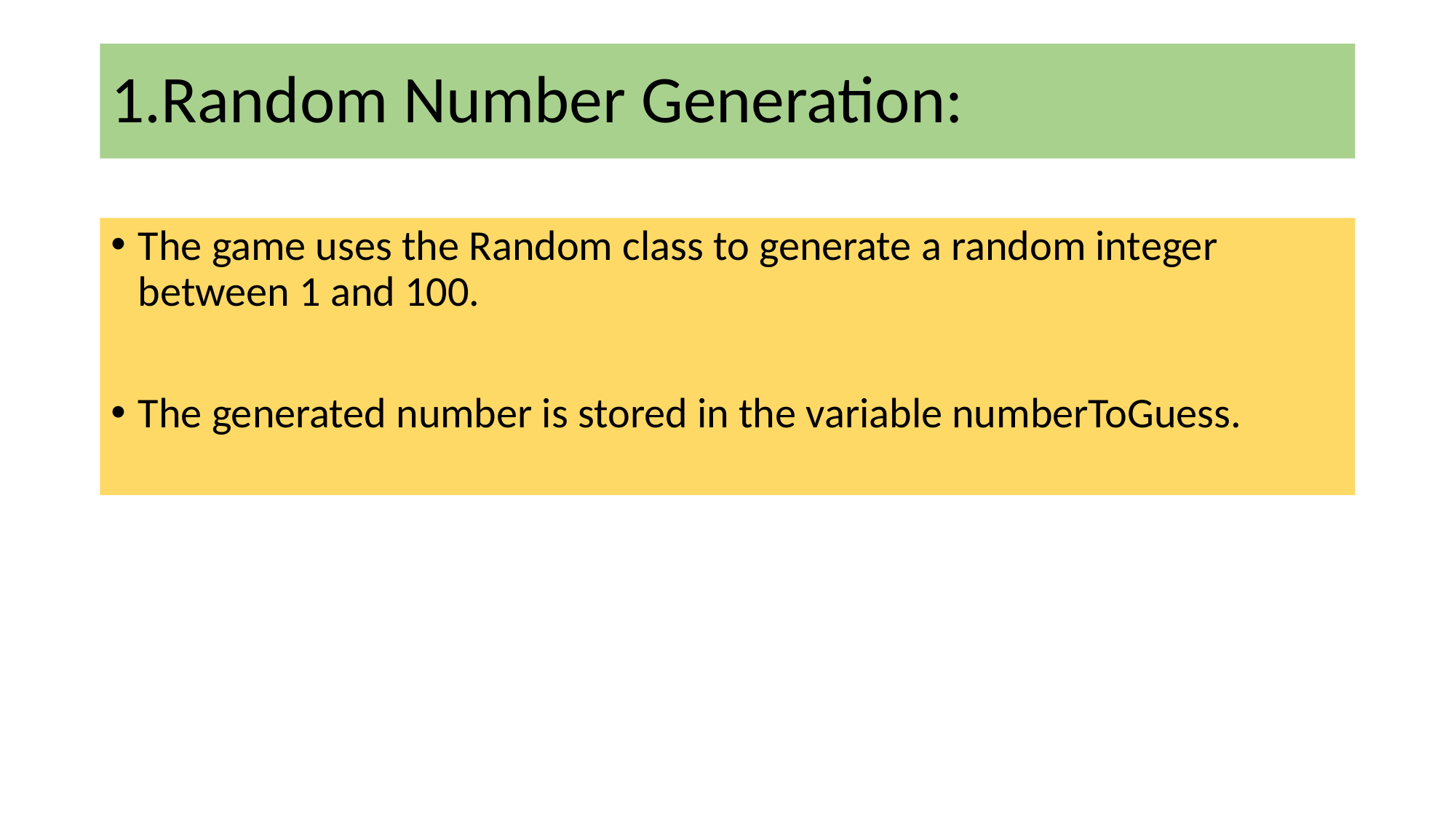

# 1.Random Number Generation:
The game uses the Random class to generate a random integer between 1 and 100.

The generated number is stored in the variable numberToGuess.